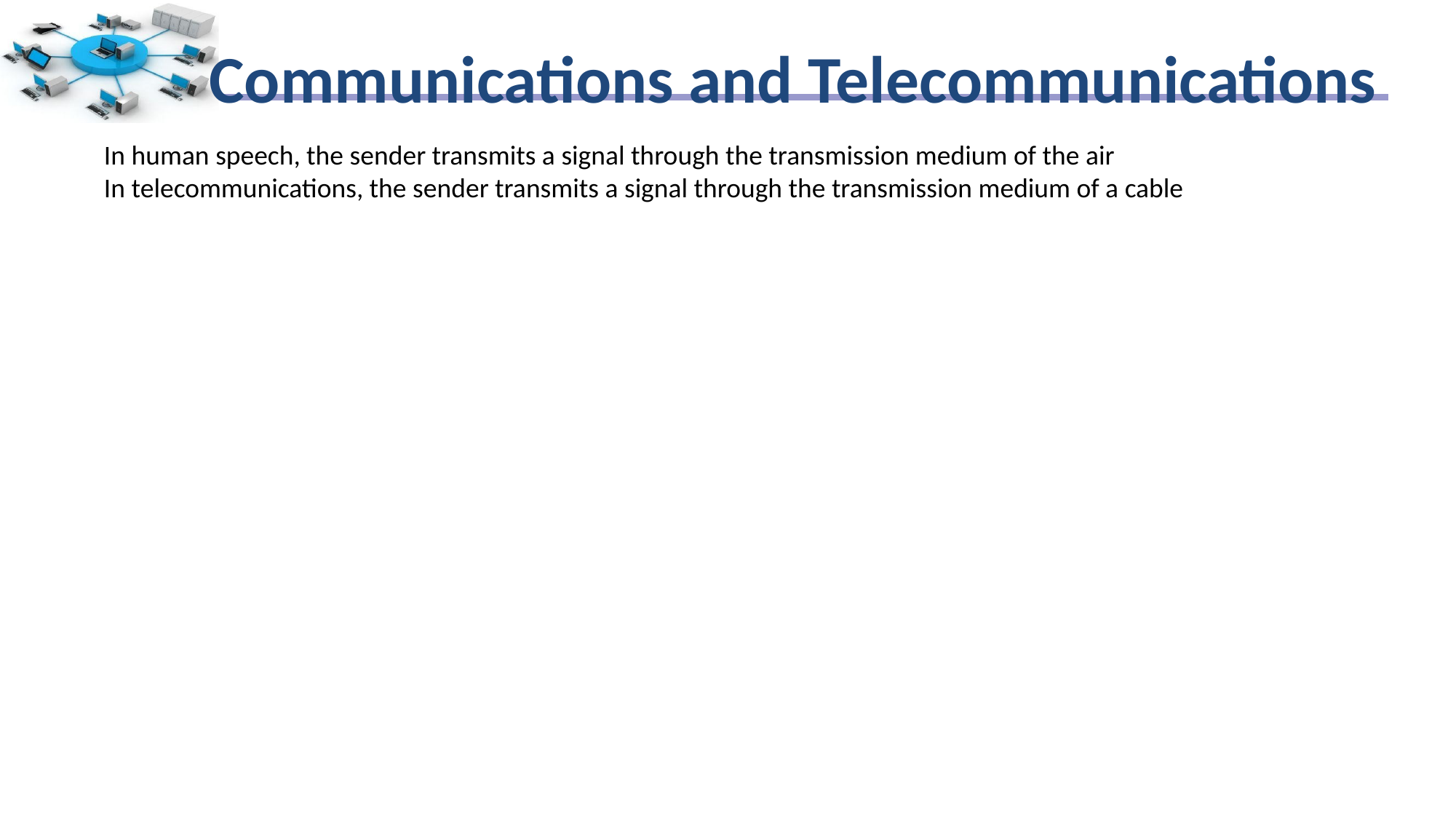

# Communications and Telecommunications
In human speech, the sender transmits a signal through the transmission medium of the air
In telecommunications, the sender transmits a signal through the transmission medium of a cable